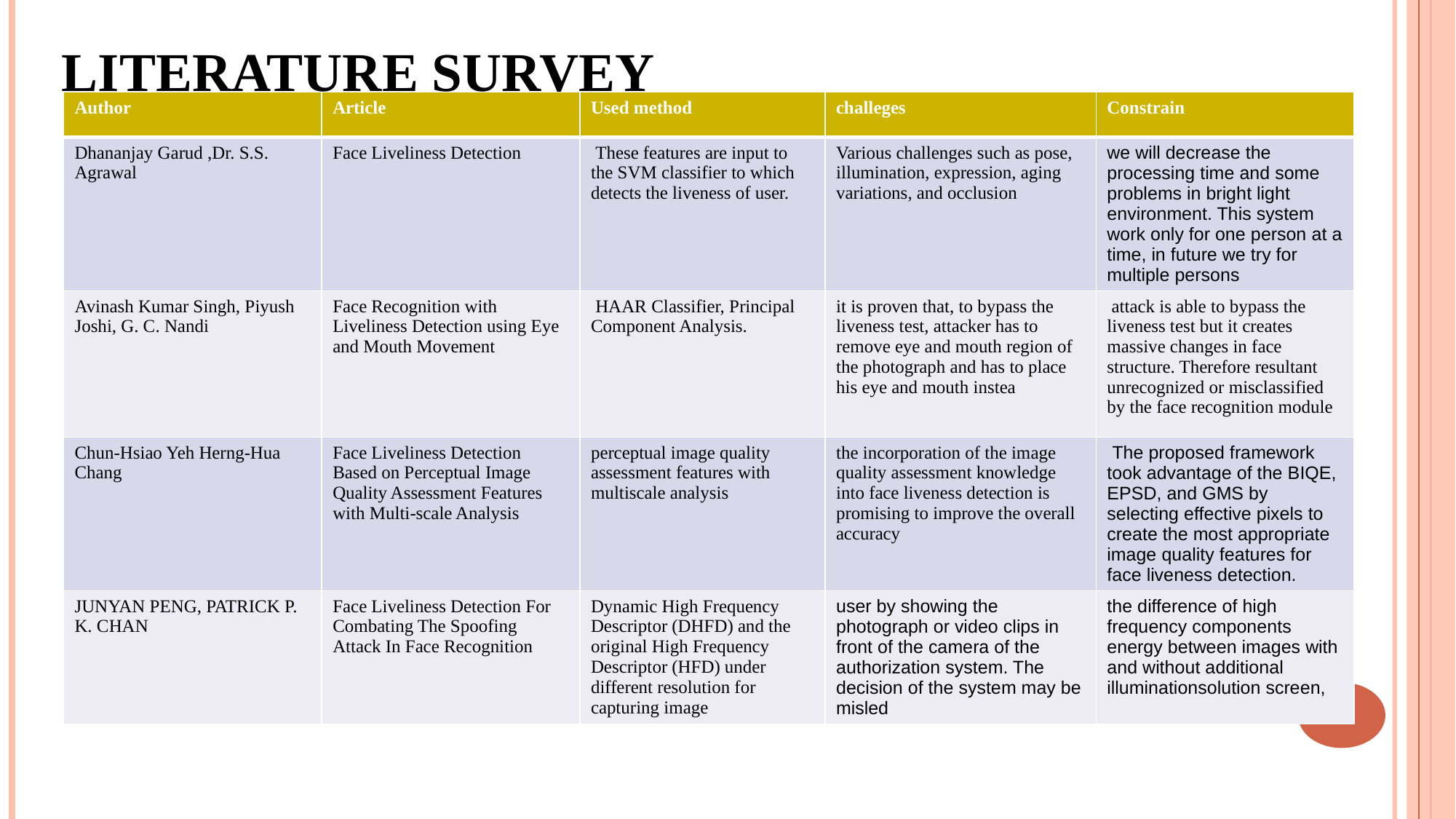

# LITERATURE SURVEY
| Author | Article | Used method | challeges | Constrain |
| --- | --- | --- | --- | --- |
| Dhananjay Garud ,Dr. S.S. Agrawal | Face Liveliness Detection | These features are input to the SVM classifier to which detects the liveness of user. | Various challenges such as pose, illumination, expression, aging variations, and occlusion | we will decrease the processing time and some problems in bright light environment. This system work only for one person at a time, in future we try for multiple persons |
| Avinash Kumar Singh, Piyush Joshi, G. C. Nandi | Face Recognition with Liveliness Detection using Eye and Mouth Movement | HAAR Classifier, Principal Component Analysis. | it is proven that, to bypass the liveness test, attacker has to remove eye and mouth region of the photograph and has to place his eye and mouth instea | attack is able to bypass the liveness test but it creates massive changes in face structure. Therefore resultant unrecognized or misclassified by the face recognition module |
| Chun-Hsiao Yeh Herng-Hua Chang | Face Liveliness Detection Based on Perceptual Image Quality Assessment Features with Multi-scale Analysis | perceptual image quality assessment features with multiscale analysis | the incorporation of the image quality assessment knowledge into face liveness detection is promising to improve the overall accuracy | The proposed framework took advantage of the BIQE, EPSD, and GMS by selecting effective pixels to create the most appropriate image quality features for face liveness detection. |
| JUNYAN PENG, PATRICK P. K. CHAN | Face Liveliness Detection For Combating The Spoofing Attack In Face Recognition | Dynamic High Frequency Descriptor (DHFD) and the original High Frequency Descriptor (HFD) under different resolution for capturing image | user by showing the photograph or video clips in front of the camera of the authorization system. The decision of the system may be misled | the difference of high frequency components energy between images with and without additional illuminationsolution screen, |